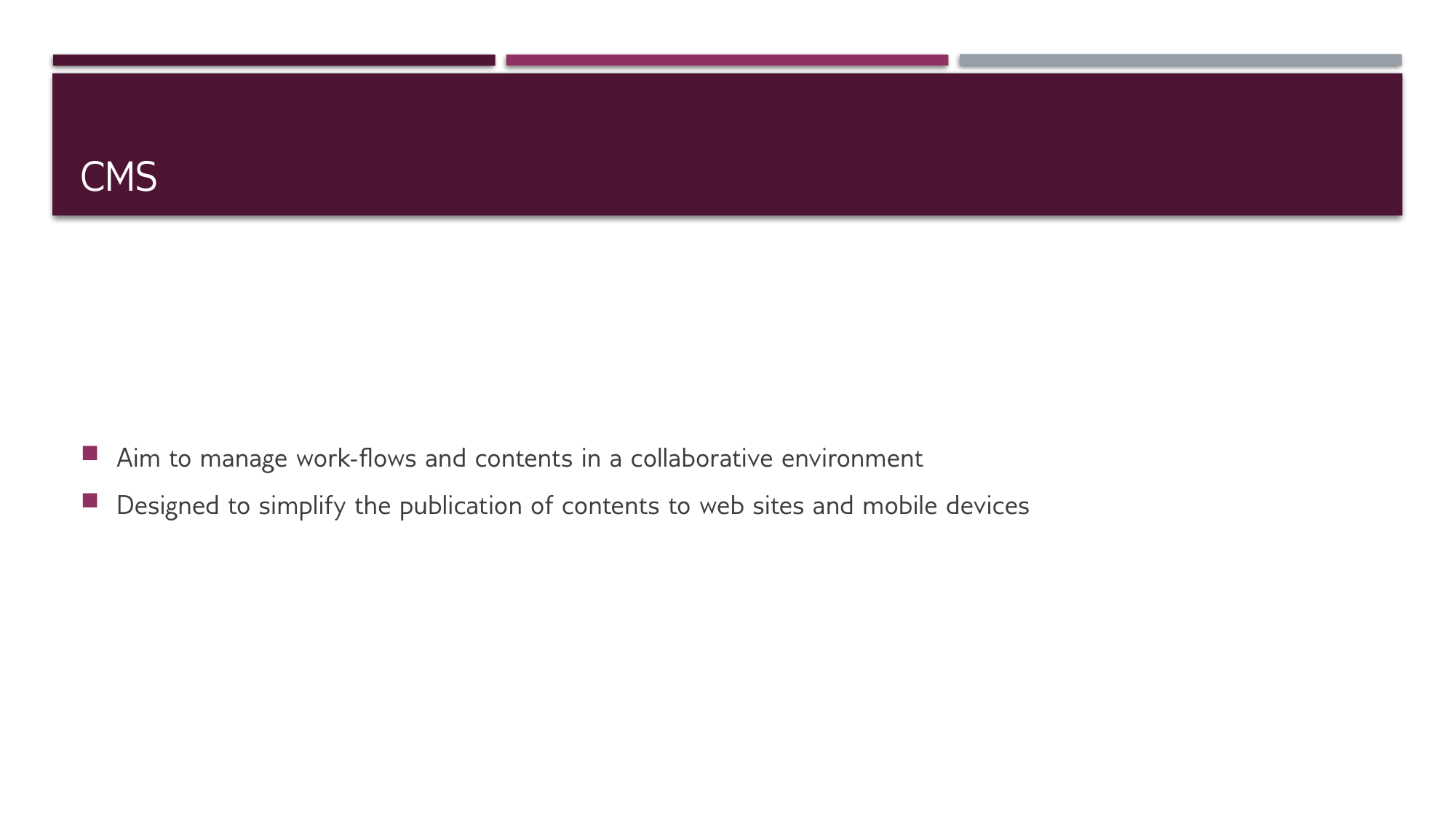

# CMS
Aim to manage work-flows and contents in a collaborative environment
Designed to simplify the publication of contents to web sites and mobile devices